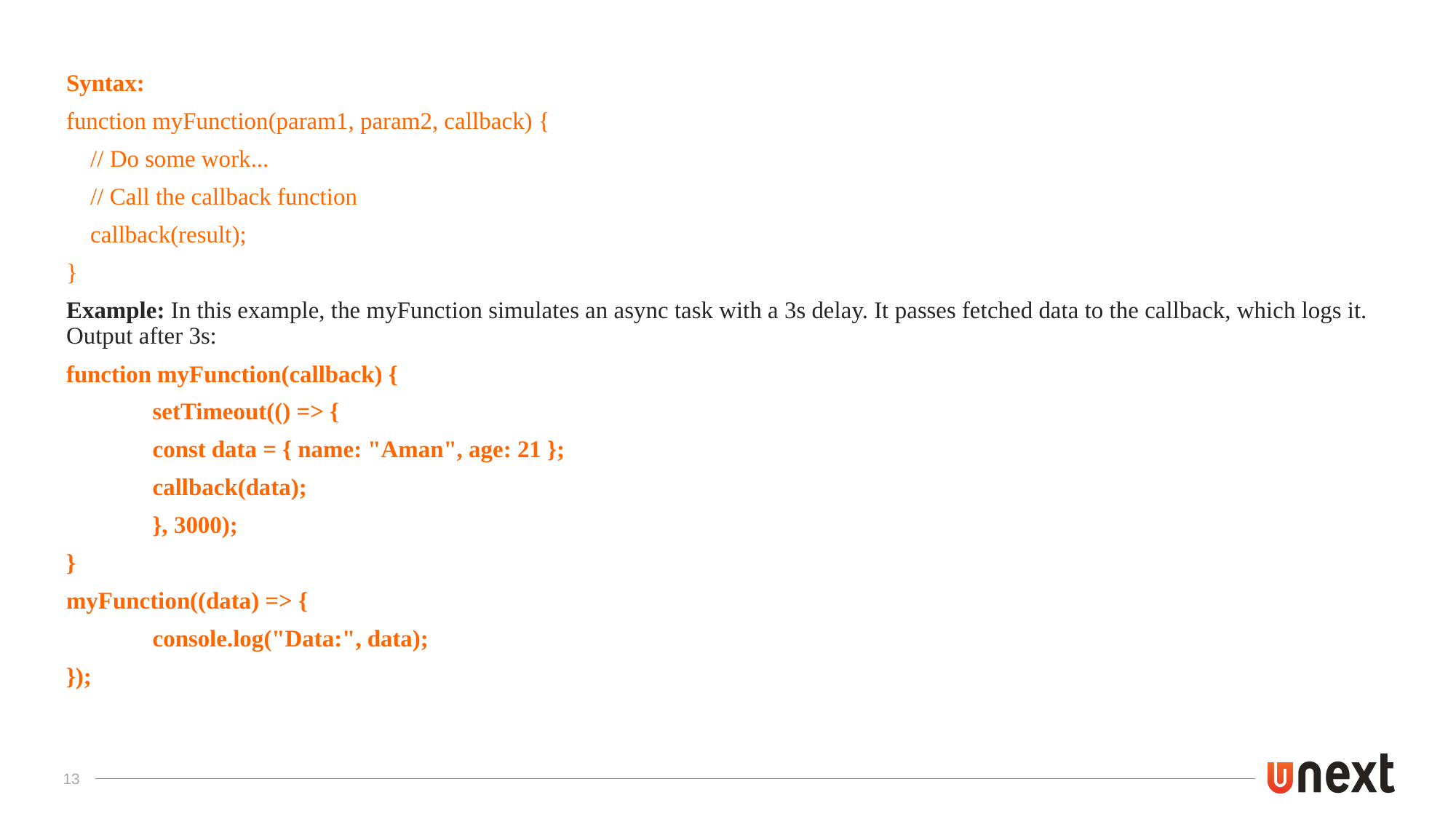

Syntax:
function myFunction(param1, param2, callback) {
    // Do some work...
    // Call the callback function
    callback(result);
}
Example: In this example, the myFunction simulates an async task with a 3s delay. It passes fetched data to the callback, which logs it. Output after 3s:
function myFunction(callback) {
	setTimeout(() => {
		const data = { name: "Aman", age: 21 };
		callback(data);
	}, 3000);
}
myFunction((data) => {
	console.log("Data:", data);
});

13